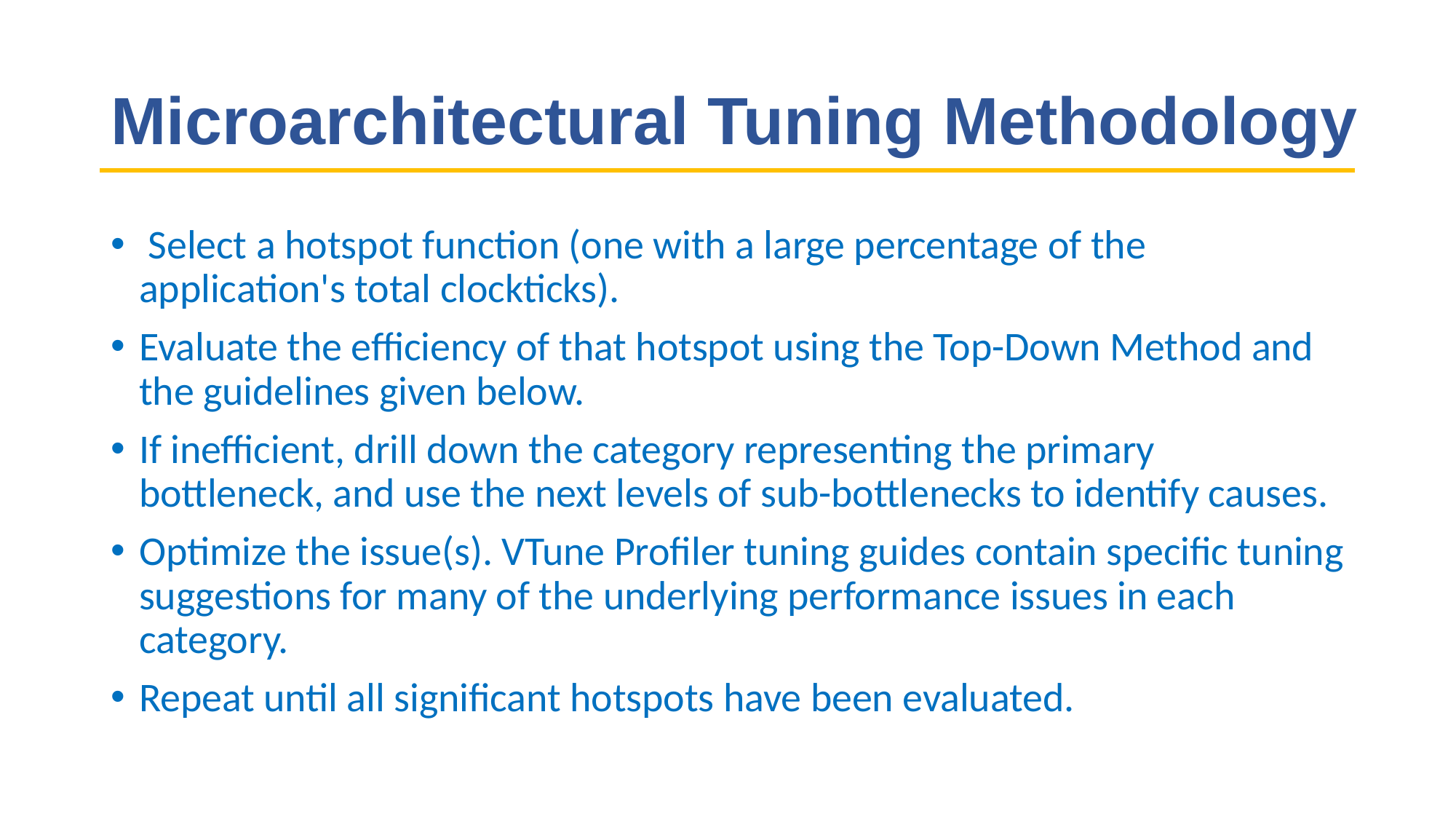

# Microarchitectural Tuning Methodology
 Select a hotspot function (one with a large percentage of the application's total clockticks).
Evaluate the efficiency of that hotspot using the Top-Down Method and the guidelines given below.
If inefficient, drill down the category representing the primary bottleneck, and use the next levels of sub-bottlenecks to identify causes.
Optimize the issue(s). VTune Profiler tuning guides contain specific tuning suggestions for many of the underlying performance issues in each category.
Repeat until all significant hotspots have been evaluated.